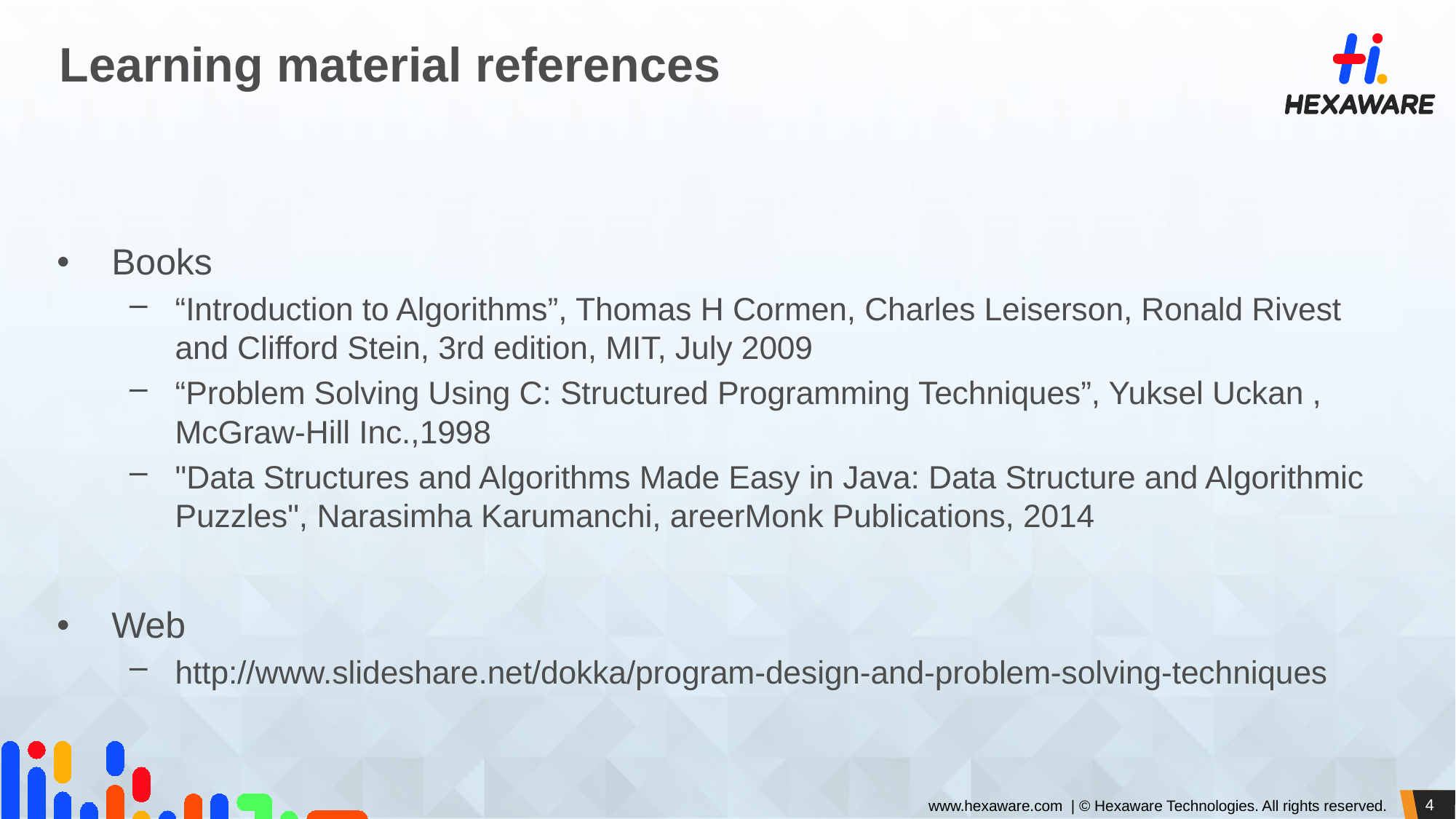

# Learning material references

Books
“Introduction to Algorithms”, Thomas H Cormen, Charles Leiserson, Ronald Rivest and Clifford Stein, 3rd edition, MIT, July 2009
“Problem Solving Using C: Structured Programming Techniques”, Yuksel Uckan , McGraw-Hill Inc.,1998
"Data Structures and Algorithms Made Easy in Java: Data Structure and Algorithmic Puzzles", Narasimha Karumanchi, areerMonk Publications, 2014

Web
http://www.slideshare.net/dokka/program-design-and-problem-solving-techniques